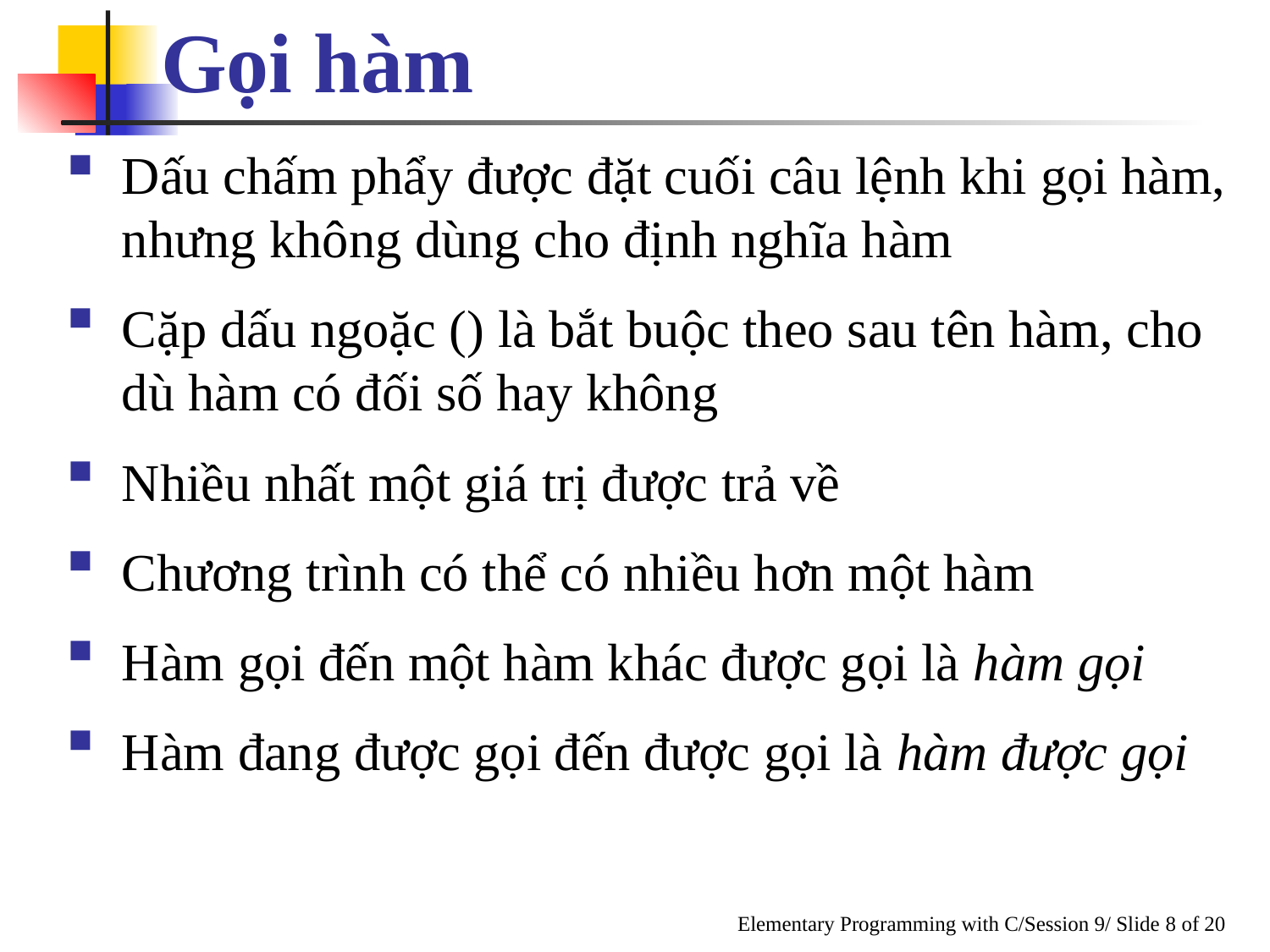

Gọi hàm
Dấu chấm phẩy được đặt cuối câu lệnh khi gọi hàm, nhưng không dùng cho định nghĩa hàm
Cặp dấu ngoặc () là bắt buộc theo sau tên hàm, cho dù hàm có đối số hay không
Nhiều nhất một giá trị được trả về
Chương trình có thể có nhiều hơn một hàm
Hàm gọi đến một hàm khác được gọi là hàm gọi
Hàm đang được gọi đến được gọi là hàm được gọi
Elementary Programming with C/Session 9/ Slide 8 of 20